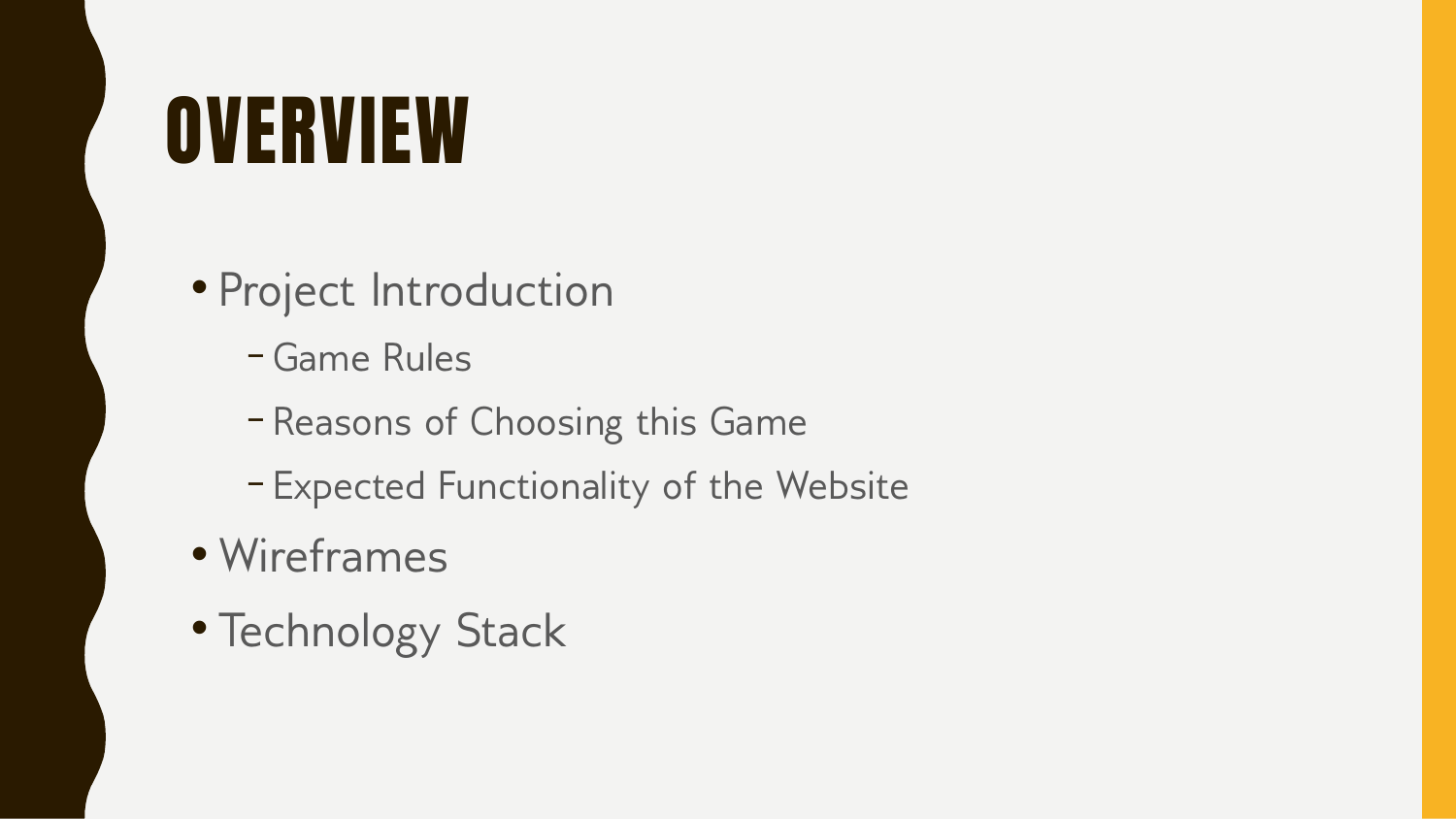

# Overview
Project Introduction
Game Rules
Reasons of Choosing this Game
Expected Functionality of the Website
Wireframes
Technology Stack